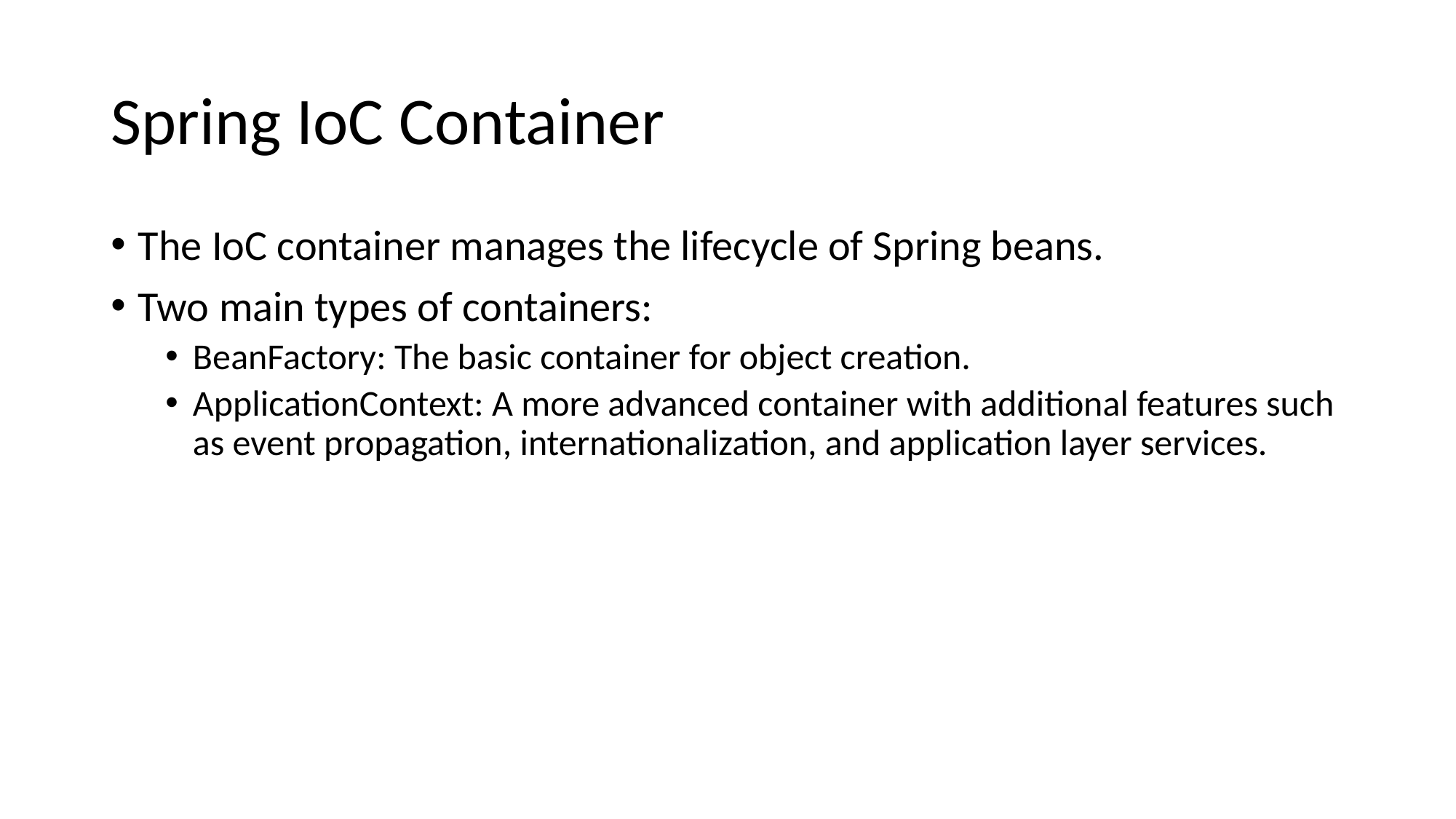

# Spring IoC Container
The IoC container manages the lifecycle of Spring beans.
Two main types of containers:
BeanFactory: The basic container for object creation.
ApplicationContext: A more advanced container with additional features such as event propagation, internationalization, and application layer services.